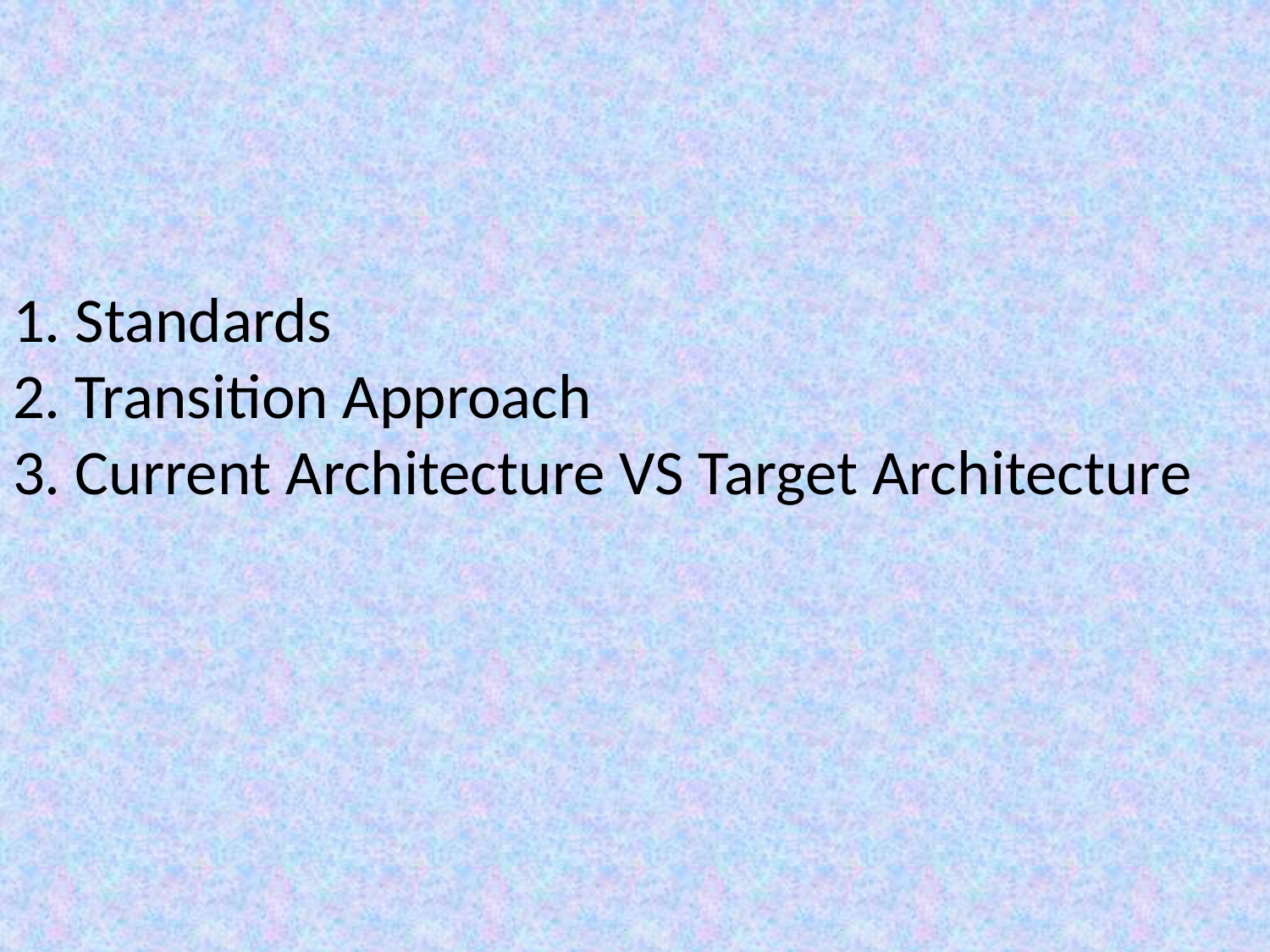

# 1. Standards 2. Transition Approach 3. Current Architecture VS Target Architecture